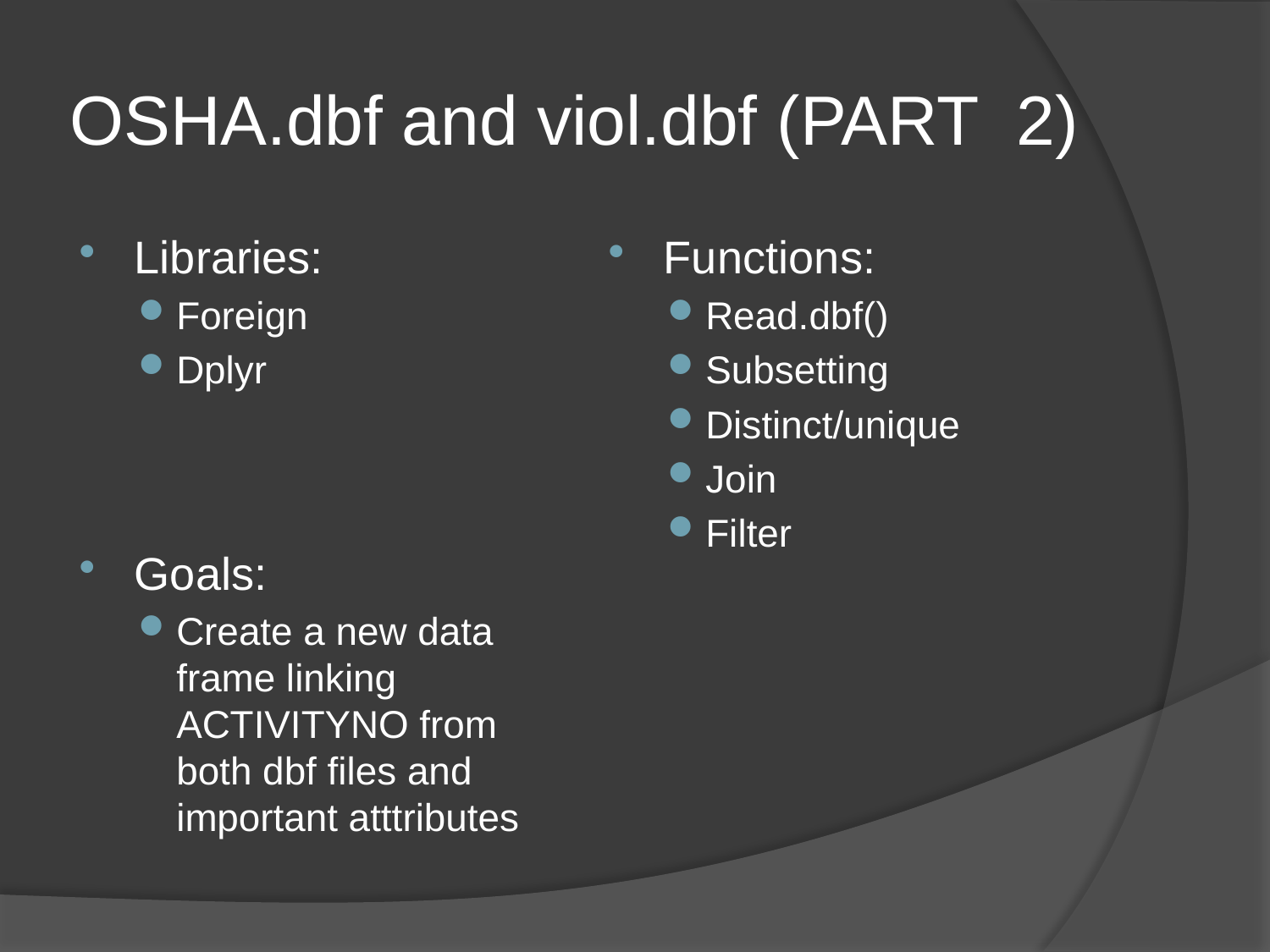

# OSHA.dbf and viol.dbf (PART  2)
Libraries:
Foreign
Dplyr

Goals:
Create a new data frame linking ACTIVITYNO from both dbf files and important atttributes
Functions:
Read.dbf()
Subsetting
Distinct/unique
Join
Filter